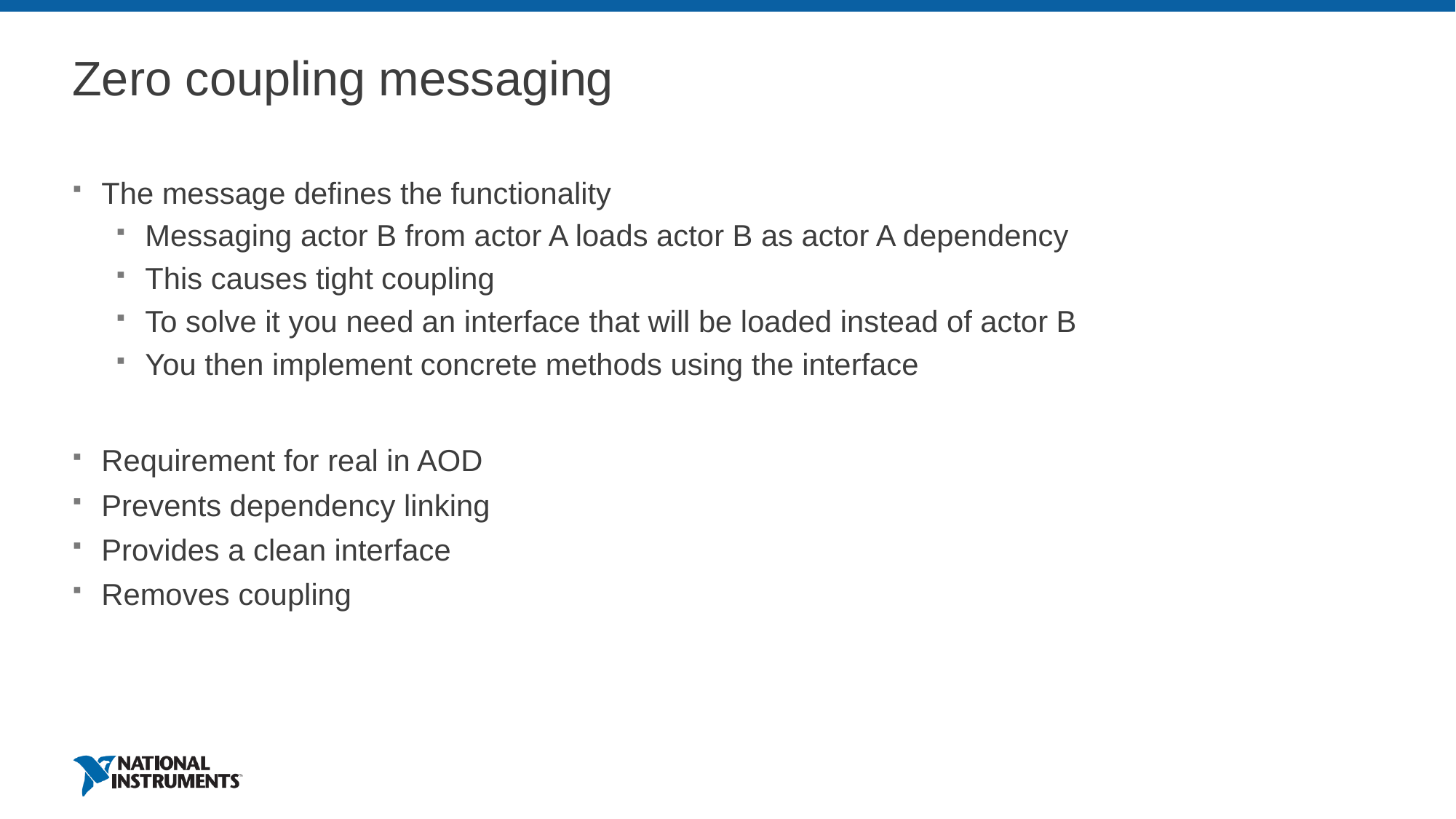

# Zero coupling messaging

The message defines the functionality
Messaging actor B from actor A loads actor B as actor A dependency
This causes tight coupling
To solve it you need an interface that will be loaded instead of actor B
You then implement concrete methods using the interface

Requirement for real in AOD
Prevents dependency linking
Provides a clean interface
Removes coupling